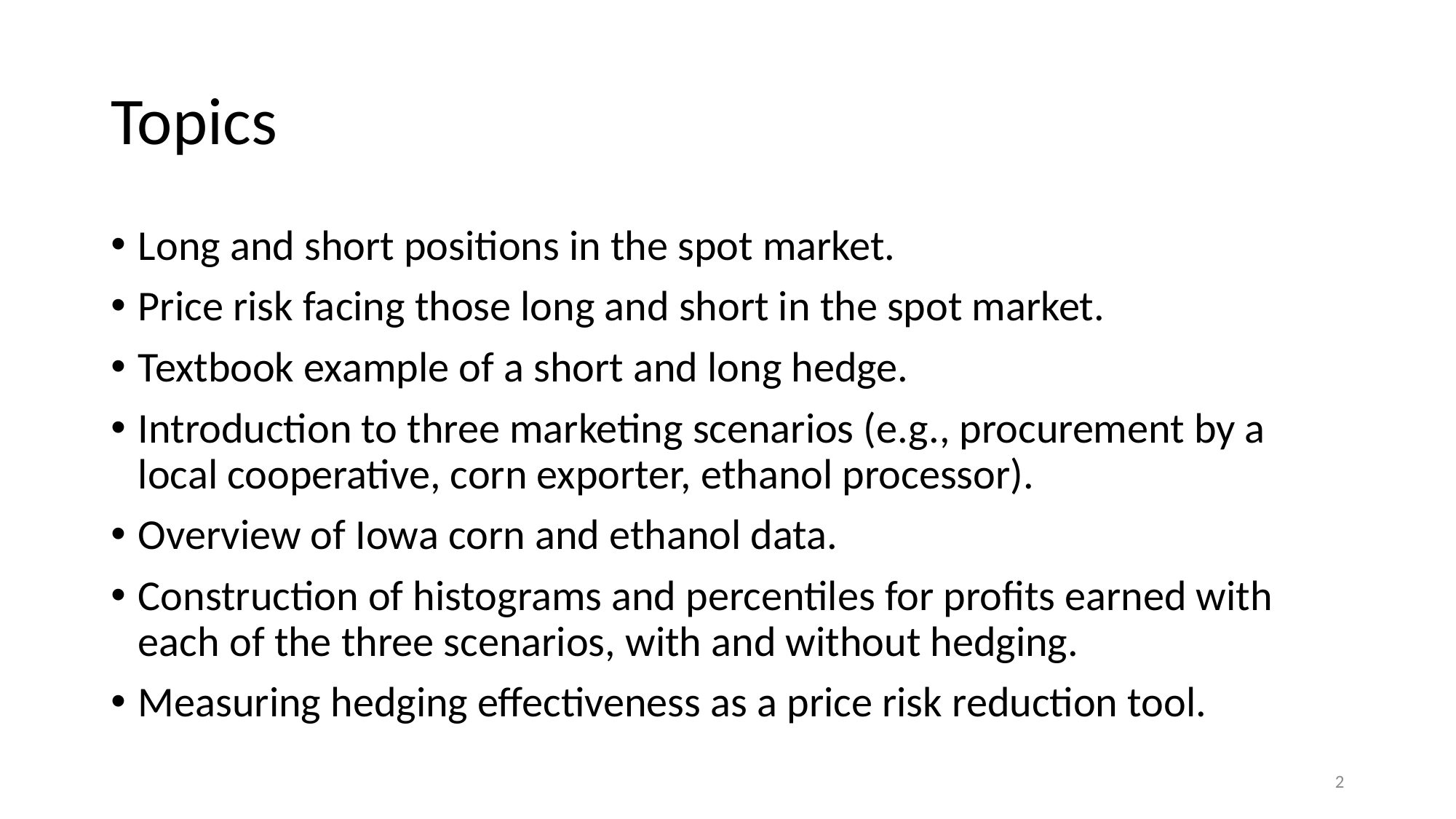

# Topics
Long and short positions in the spot market.
Price risk facing those long and short in the spot market.
Textbook example of a short and long hedge.
Introduction to three marketing scenarios (e.g., procurement by a local cooperative, corn exporter, ethanol processor).
Overview of Iowa corn and ethanol data.
Construction of histograms and percentiles for profits earned with each of the three scenarios, with and without hedging.
Measuring hedging effectiveness as a price risk reduction tool.
2